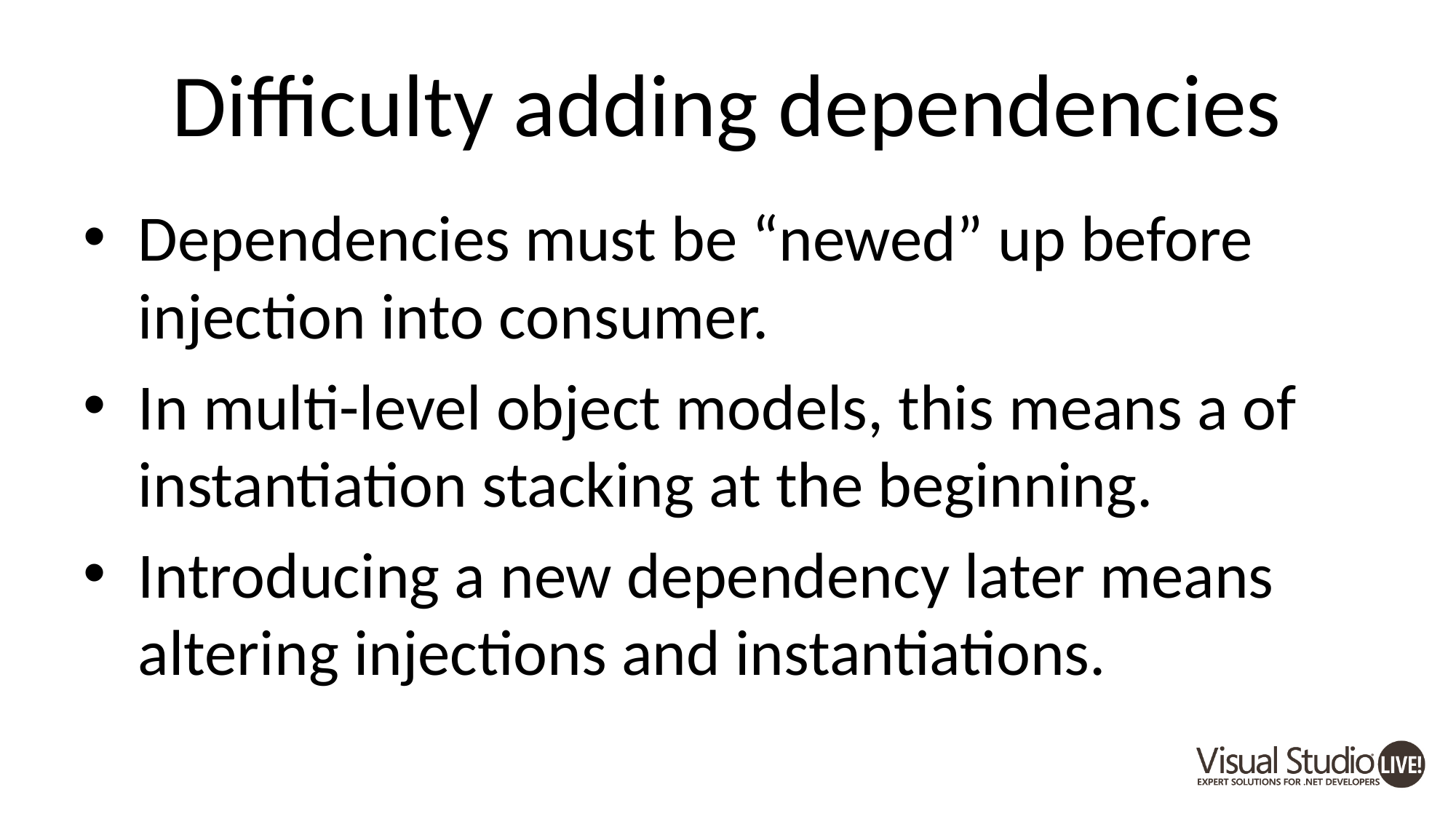

# Difficulty adding dependencies
Dependencies must be “newed” up before injection into consumer.
In multi-level object models, this means a of instantiation stacking at the beginning.
Introducing a new dependency later means altering injections and instantiations.